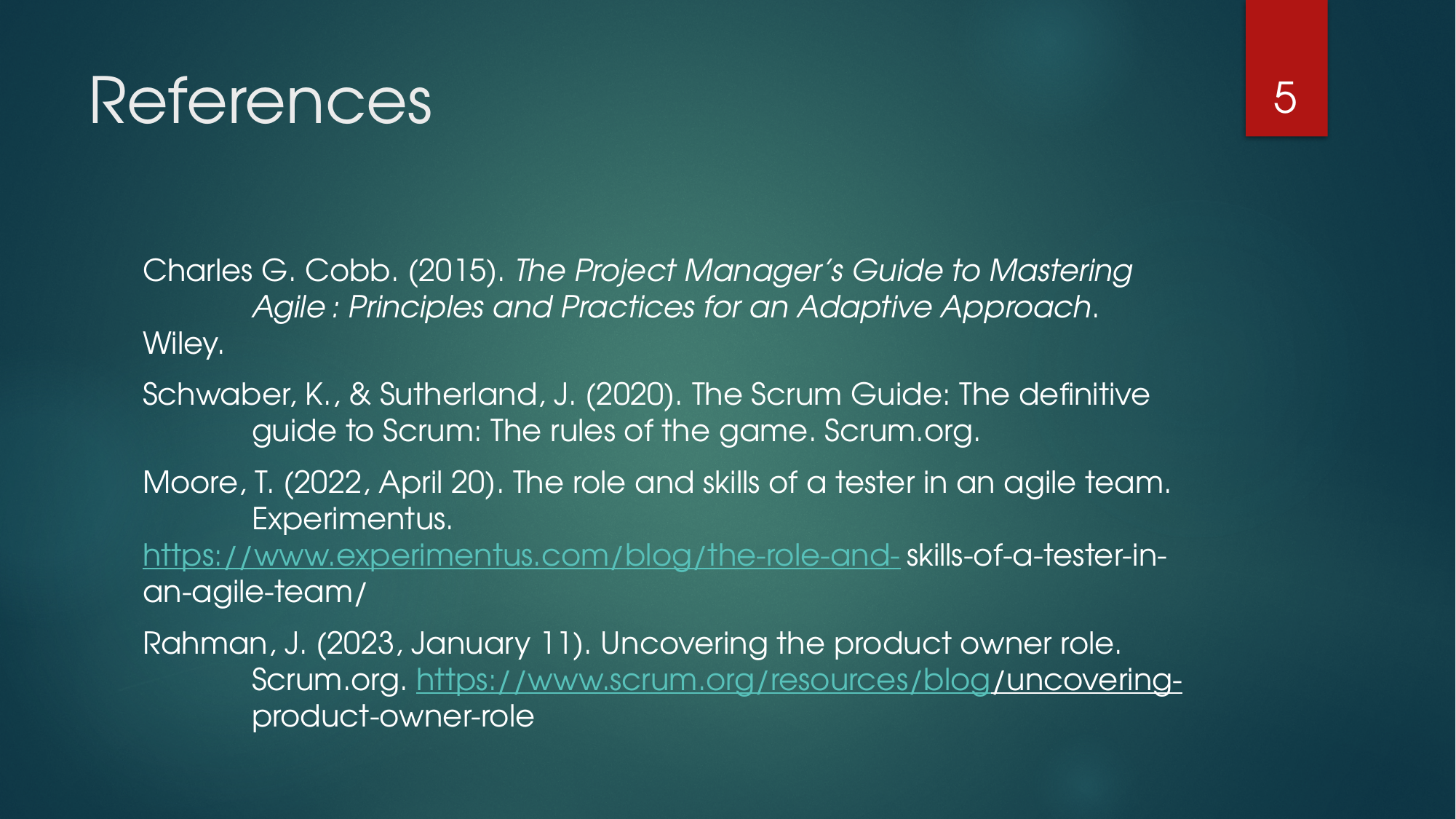

5
# References
Charles G. Cobb. (2015). The Project Manager’s Guide to Mastering 	Agile : Principles and Practices for an Adaptive Approach. Wiley.
Schwaber, K., & Sutherland, J. (2020). The Scrum Guide: The definitive 	guide to Scrum: The rules of the game. Scrum.org.
Moore, T. (2022, April 20). The role and skills of a tester in an agile team. 	Experimentus. https://www.experimentus.com/blog/the-role-and-	skills-of-a-tester-in-an-agile-team/
Rahman, J. (2023, January 11). Uncovering the product owner role. 	Scrum.org. https://www.scrum.org/resources/blog/uncovering-	product-owner-role